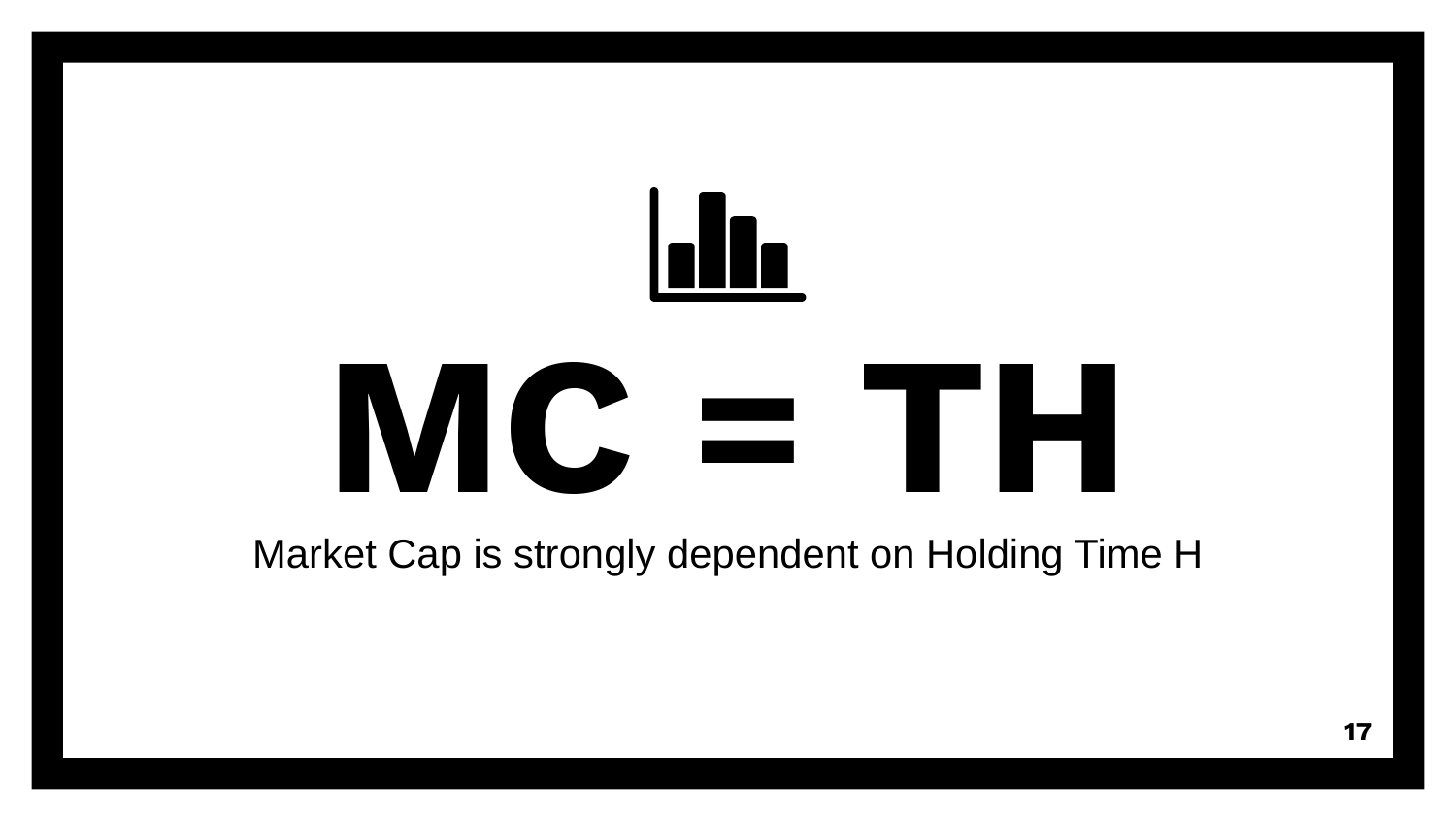

MC = TH
Market Cap is strongly dependent on Holding Time H
17